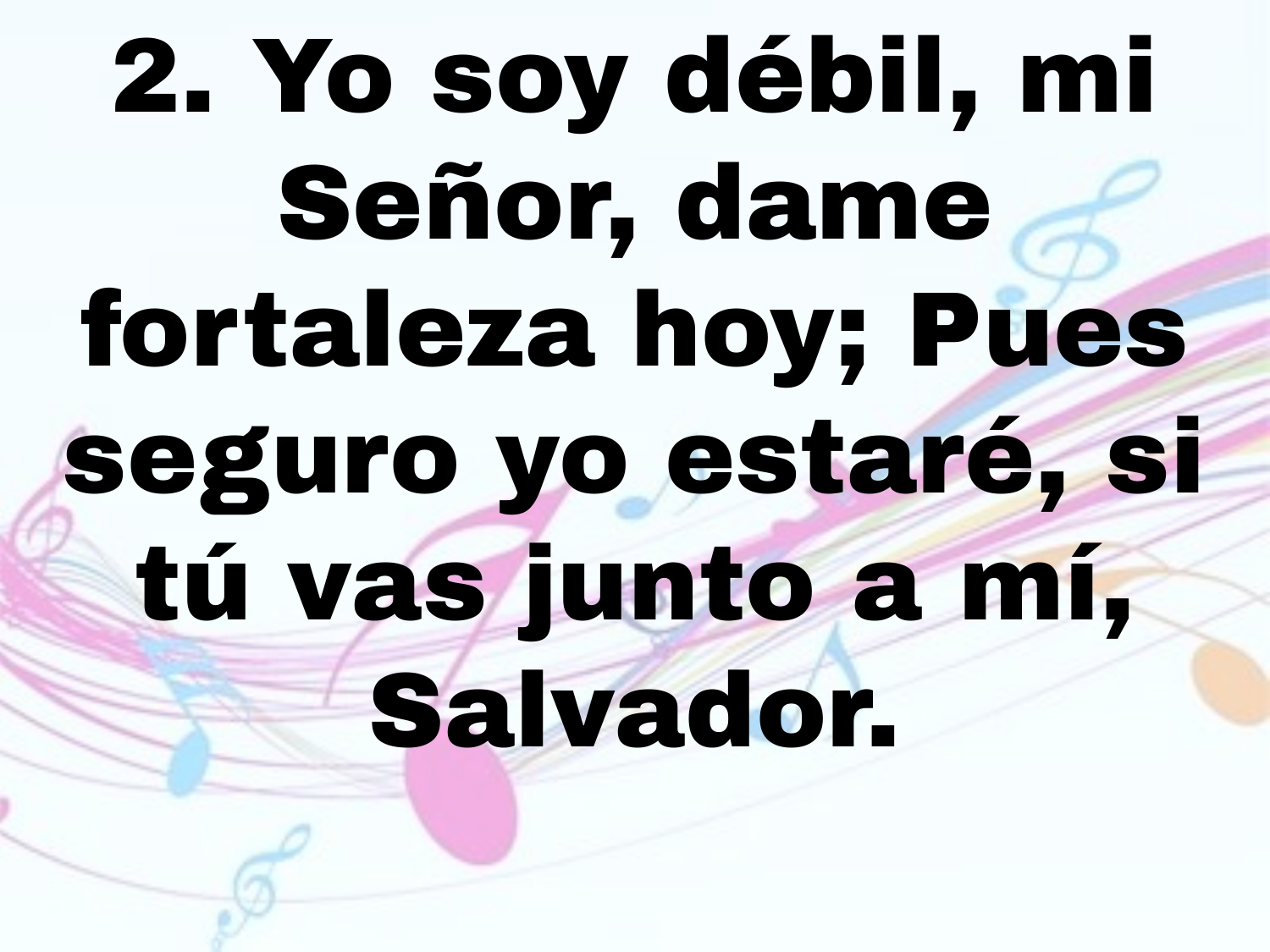

2. Yo soy débil, mi Señor, dame fortaleza hoy; Pues seguro yo estaré, si tú vas junto a mí, Salvador.